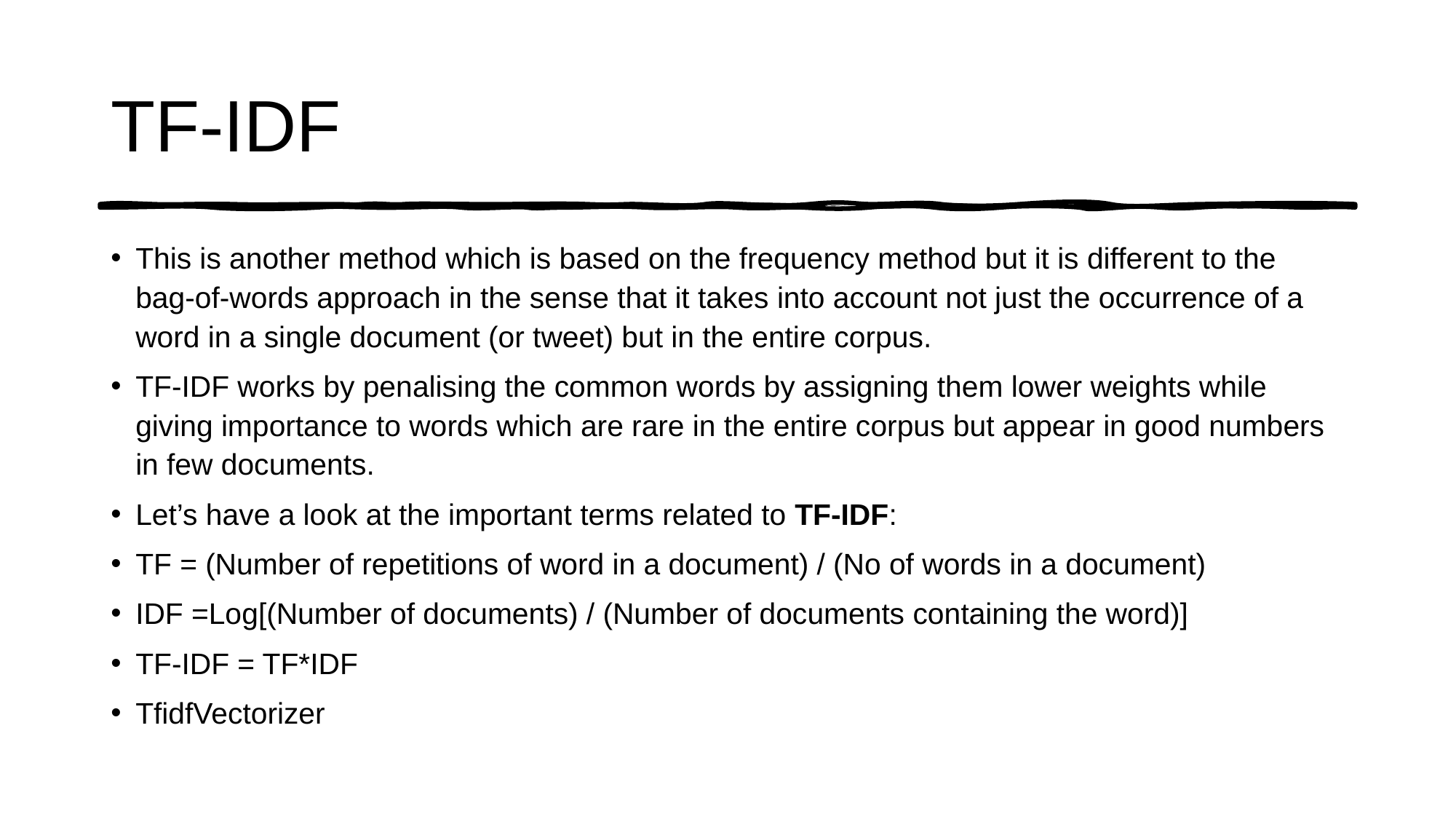

# TF-IDF
This is another method which is based on the frequency method but it is different to the bag-of-words approach in the sense that it takes into account not just the occurrence of a word in a single document (or tweet) but in the entire corpus.
TF-IDF works by penalising the common words by assigning them lower weights while giving importance to words which are rare in the entire corpus but appear in good numbers in few documents.
Let’s have a look at the important terms related to TF-IDF:
TF = (Number of repetitions of word in a document) / (No of words in a document)
IDF =Log[(Number of documents) / (Number of documents containing the word)]
TF-IDF = TF*IDF
TfidfVectorizer